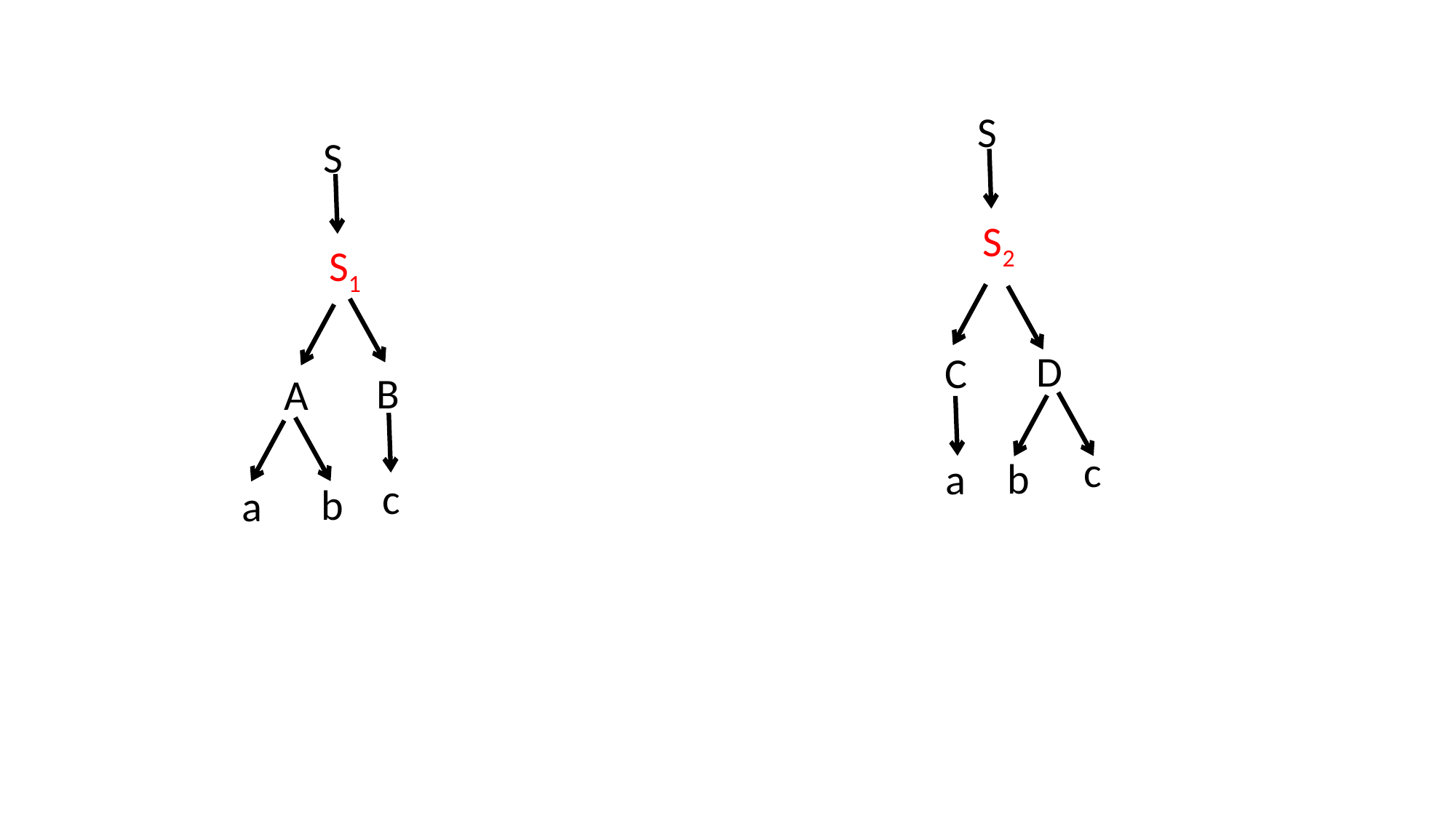

S
S
S2
S1
D
C
B
A
c
b
a
c
b
a